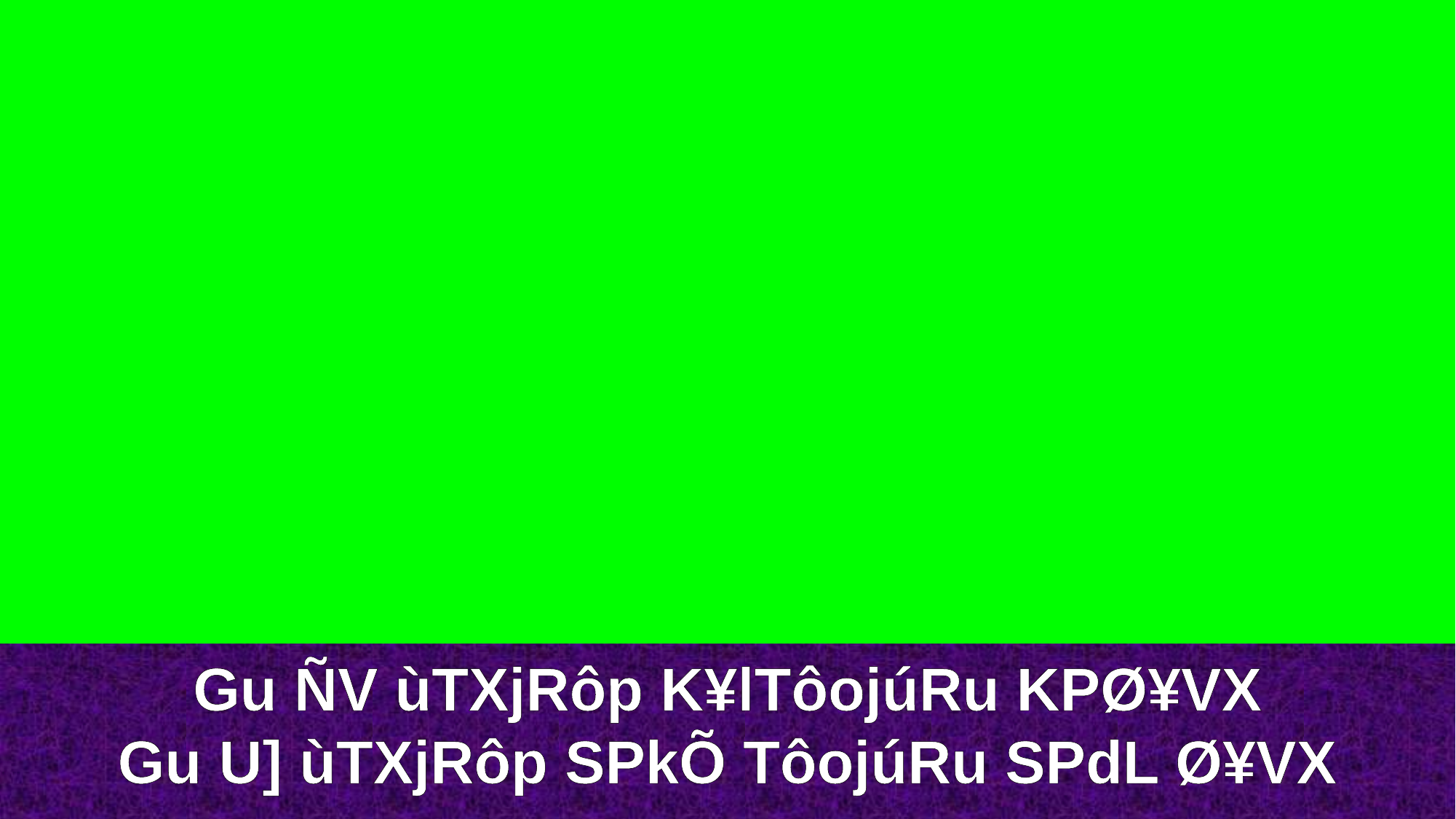

Gu ÑV ùTXjRôp K¥lTôojúRu KPØ¥VX
Gu U] ùTXjRôp SPkÕ TôojúRu SPdL Ø¥VX